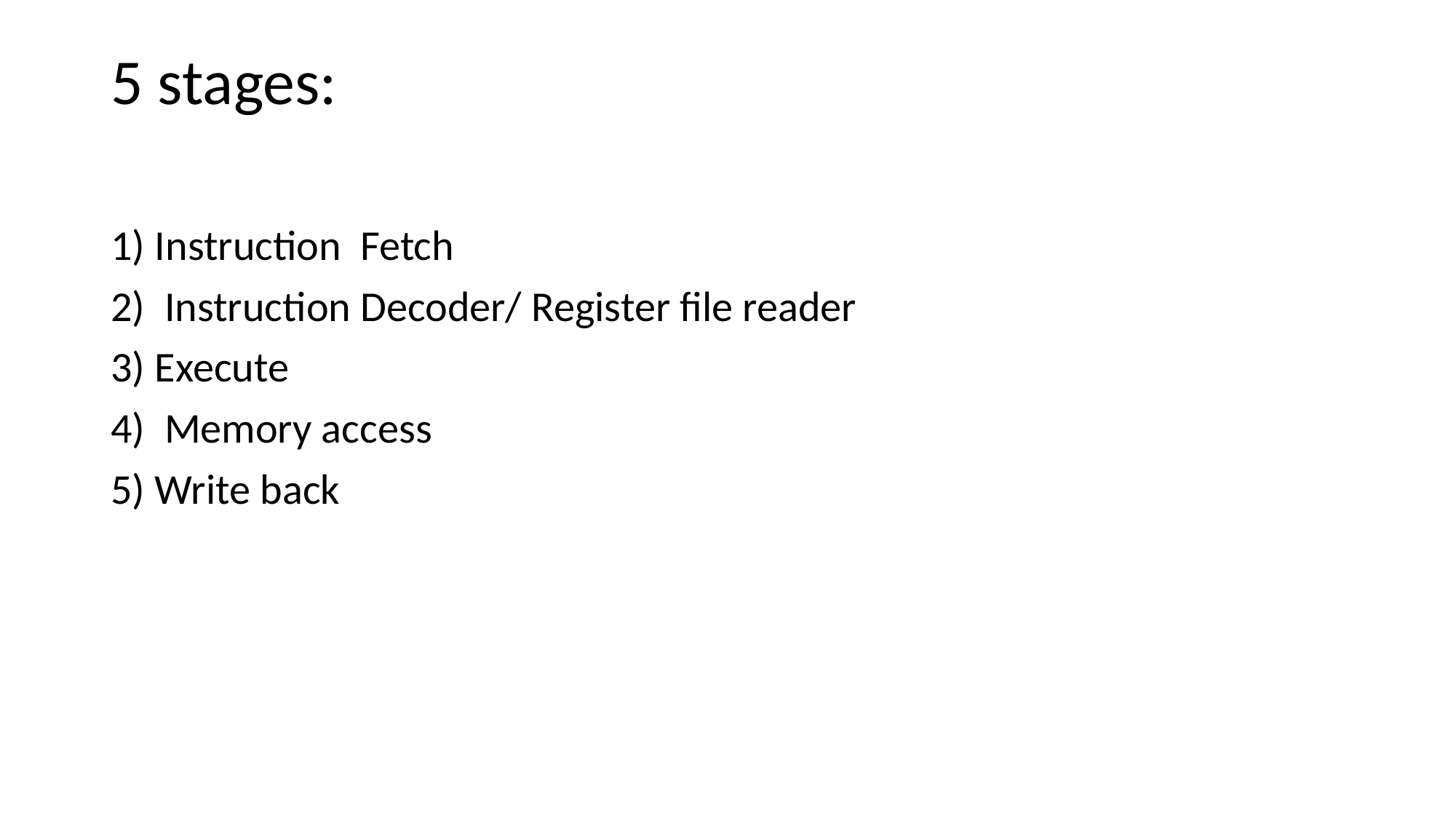

# 5 stages:
1) Instruction  Fetch
2)  Instruction Decoder/ Register file reader
3) Execute
4)  Memory access
5) Write back